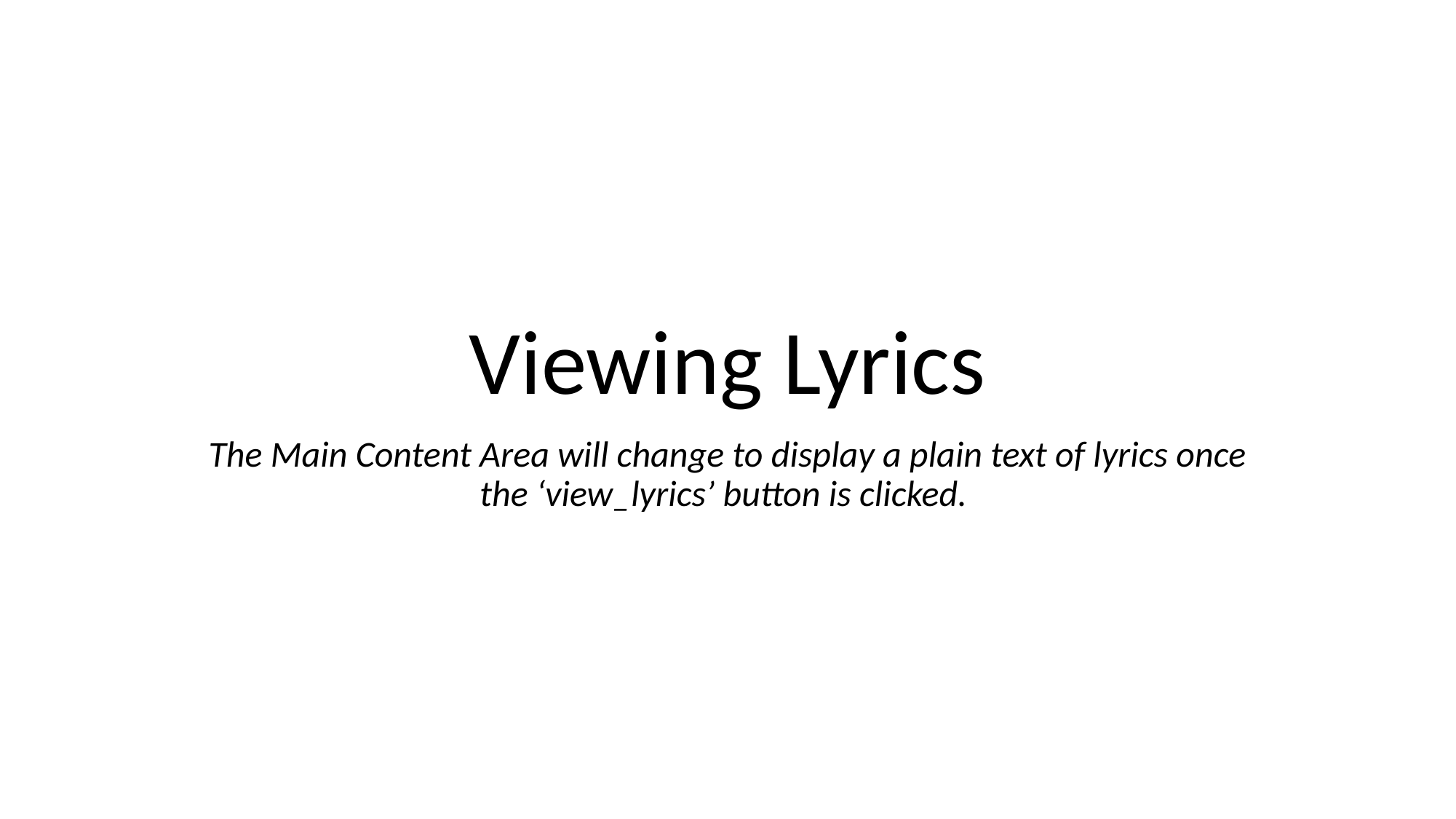

# Viewing Lyrics
The Main Content Area will change to display a plain text of lyrics once the ‘view_lyrics’ button is clicked.